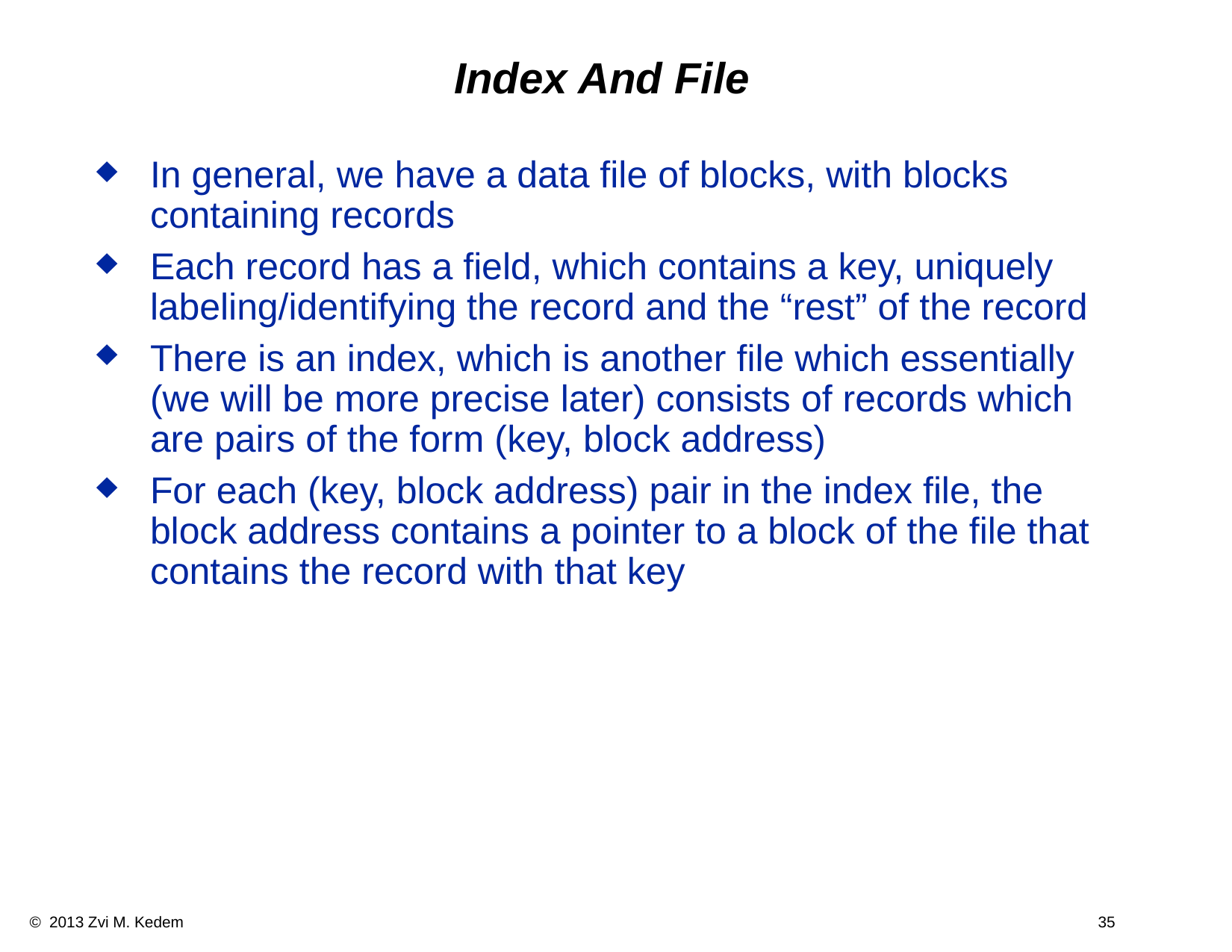

# Index And File
In general, we have a data file of blocks, with blocks containing records
Each record has a field, which contains a key, uniquely labeling/identifying the record and the “rest” of the record
There is an index, which is another file which essentially (we will be more precise later) consists of records which are pairs of the form (key, block address)
For each (key, block address) pair in the index file, the block address contains a pointer to a block of the file that contains the record with that key